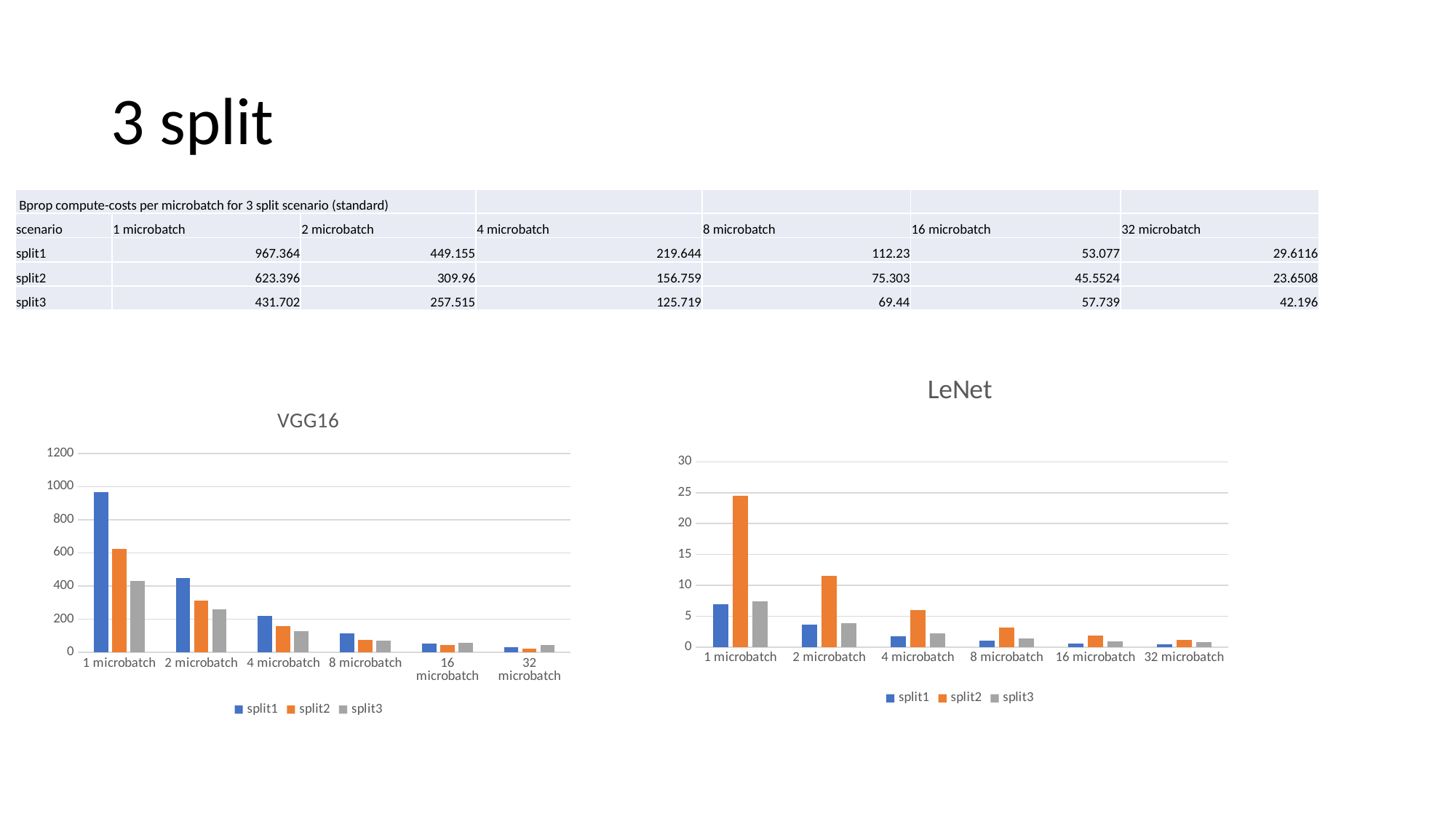

# 3 split
| Bprop compute-costs per microbatch for 3 split scenario (standard) |  |  |  |  |  |  |
| --- | --- | --- | --- | --- | --- | --- |
| scenario | 1 microbatch | 2 microbatch | 4 microbatch | 8 microbatch | 16 microbatch | 32 microbatch |
| split1 | 967.364 | 449.155 | 219.644 | 112.23 | 53.077 | 29.6116 |
| split2 | 623.396 | 309.96 | 156.759 | 75.303 | 45.5524 | 23.6508 |
| split3 | 431.702 | 257.515 | 125.719 | 69.44 | 57.739 | 42.196 |

### Chart: LeNet

| Category | split1 | split2 | split3 |
|---|---|---|---|
| 1 microbatch | 6.985 | 24.499 | 7.472 |
| 2 microbatch | 3.6265 | 11.5056 | 3.9385 |
| 4 microbatch | 1.729 | 5.97 | 2.269 |
| 8 microbatch | 1.0918 | 3.217 | 1.4145 |
| 16 microbatch | 0.637 | 1.8739 | 0.9679 |
| 32 microbatch | 0.476 | 1.16 | 0.778 |

### Chart: VGG16

| Category | split1 | split2 | split3 |
|---|---|---|---|
| 1 microbatch | 967.364 | 623.396 | 431.702 |
| 2 microbatch | 449.155 | 309.96 | 257.515 |
| 4 microbatch | 219.644 | 156.759 | 125.719 |
| 8 microbatch | 112.23 | 75.303 | 69.44 |
| 16 microbatch | 53.077 | 45.5524 | 57.739 |
| 32 microbatch | 29.6116 | 23.6508 | 42.196 |